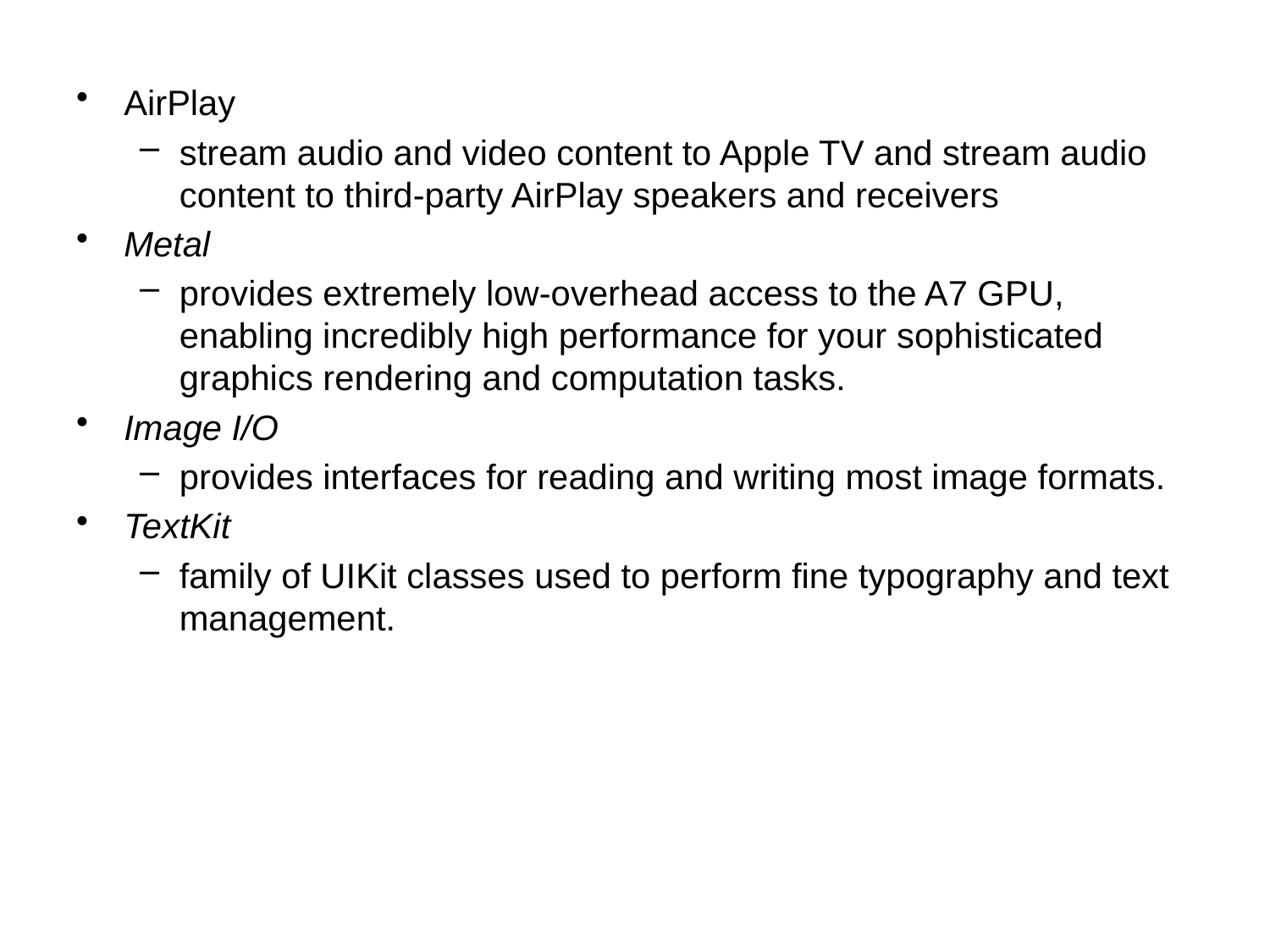

AirPlay
stream audio and video content to Apple TV and stream audio content to third-party AirPlay speakers and receivers
Metal
provides extremely low-overhead access to the A7 GPU, enabling incredibly high performance for your sophisticated graphics rendering and computation tasks.
Image I/O
provides interfaces for reading and writing most image formats.
TextKit
family of UIKit classes used to perform fine typography and text management.